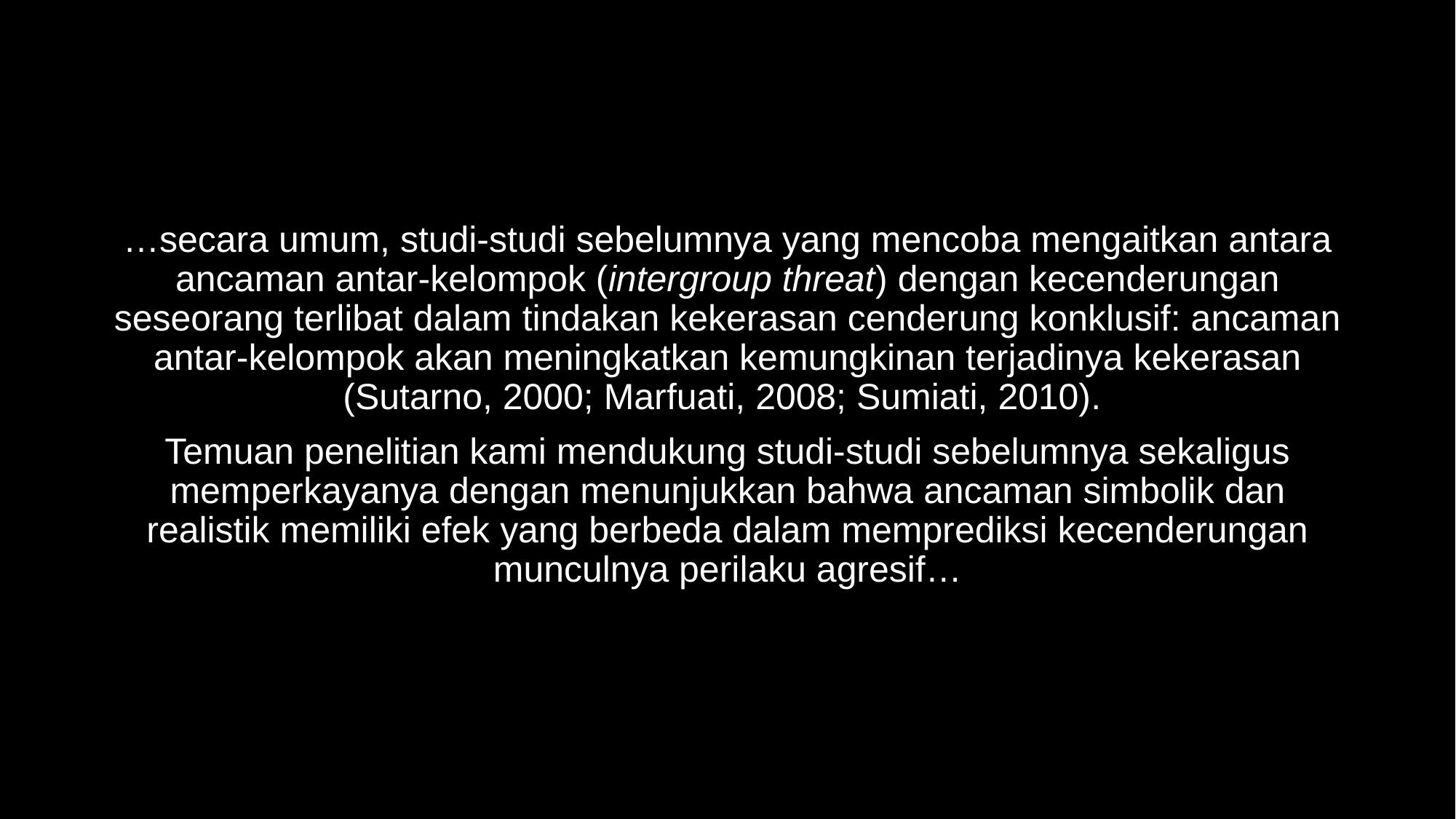

…secara umum, studi-studi sebelumnya yang mencoba mengaitkan antara ancaman antar-kelompok (intergroup threat) dengan kecenderungan seseorang terlibat dalam tindakan kekerasan cenderung konklusif: ancaman antar-kelompok akan meningkatkan kemungkinan terjadinya kekerasan (Sutarno, 2000; Marfuati, 2008; Sumiati, 2010).
Temuan penelitian kami mendukung studi-studi sebelumnya sekaligus memperkayanya dengan menunjukkan bahwa ancaman simbolik dan realistik memiliki efek yang berbeda dalam memprediksi kecenderungan munculnya perilaku agresif…